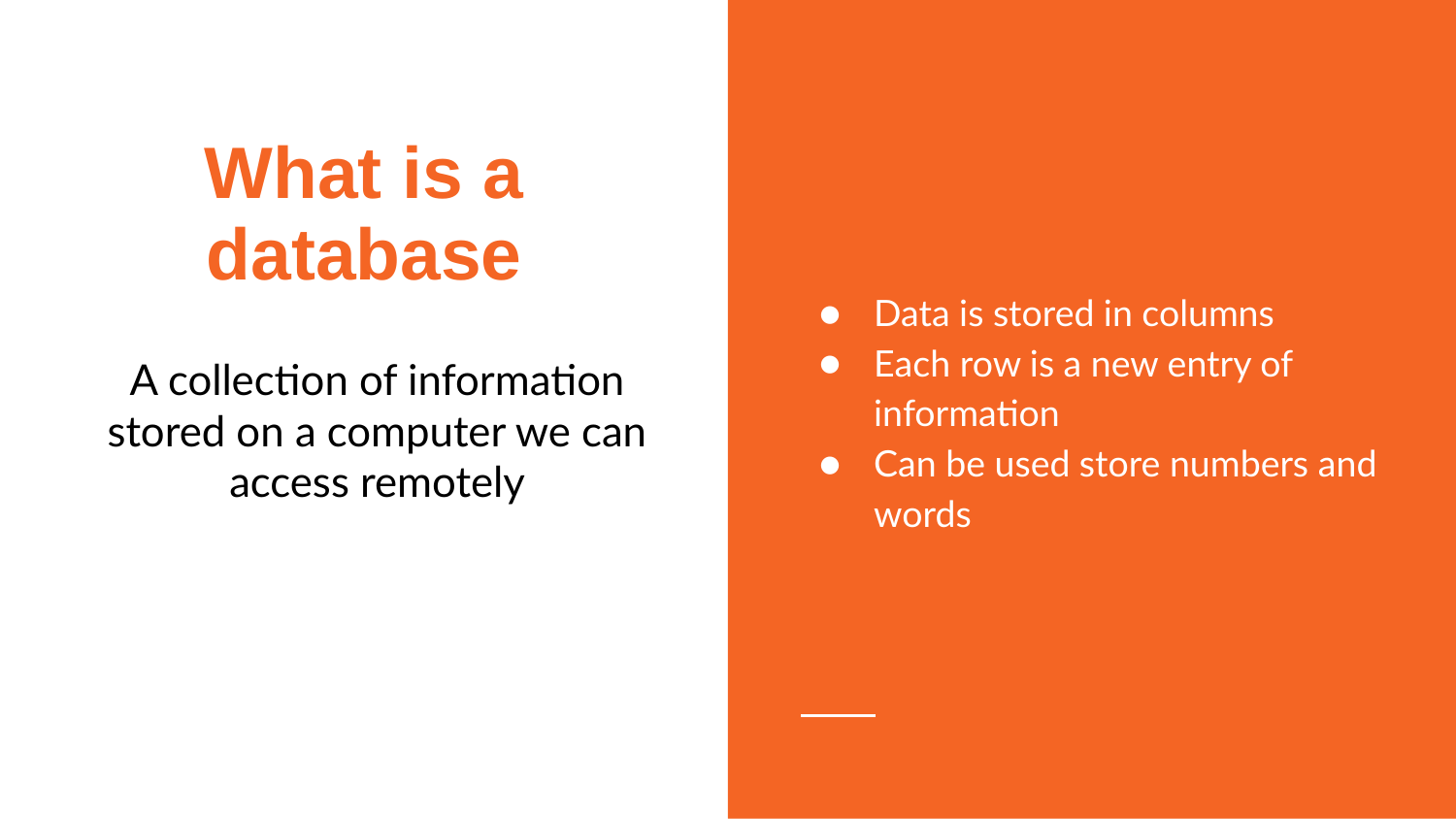

# What is a database
Data is stored in columns
Each row is a new entry of information
Can be used store numbers and words
A collection of information stored on a computer we can access remotely